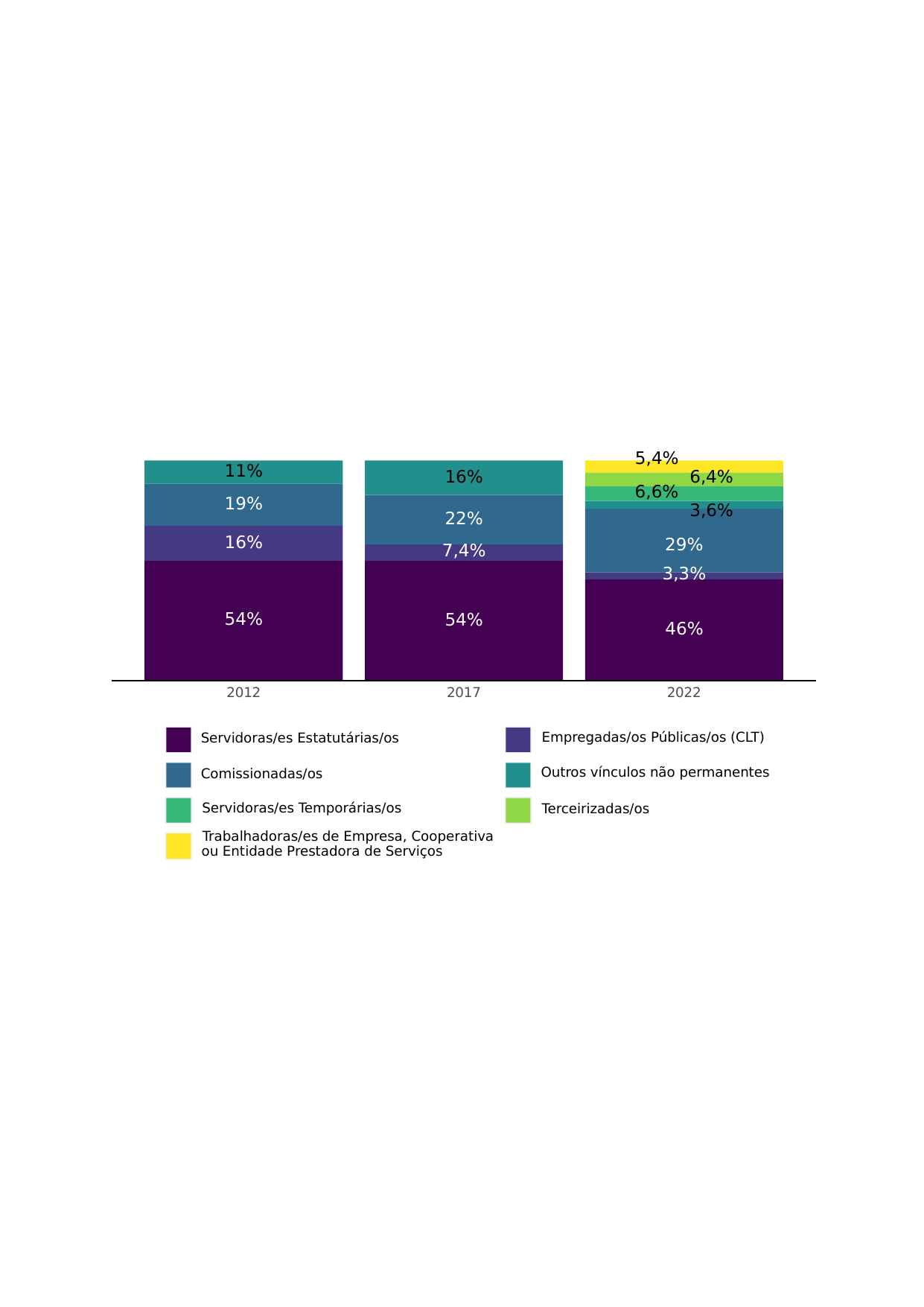

5,4%

11%
6,4%
16%

6,6%

19%

3,6%

22%

16%
29%

7,4%

3,3%

54%
54%
46%

2012
2017
2022

Empregadas/os Públicas/os (CLT)
Servidoras/es Estatutárias/os

Outros vínculos não permanentes
Comissionadas/os

Servidoras/es Temporárias/os
Terceirizadas/os
Trabalhadoras/es de Empresa, Cooperativa

ou Entidade Prestadora de Serviços